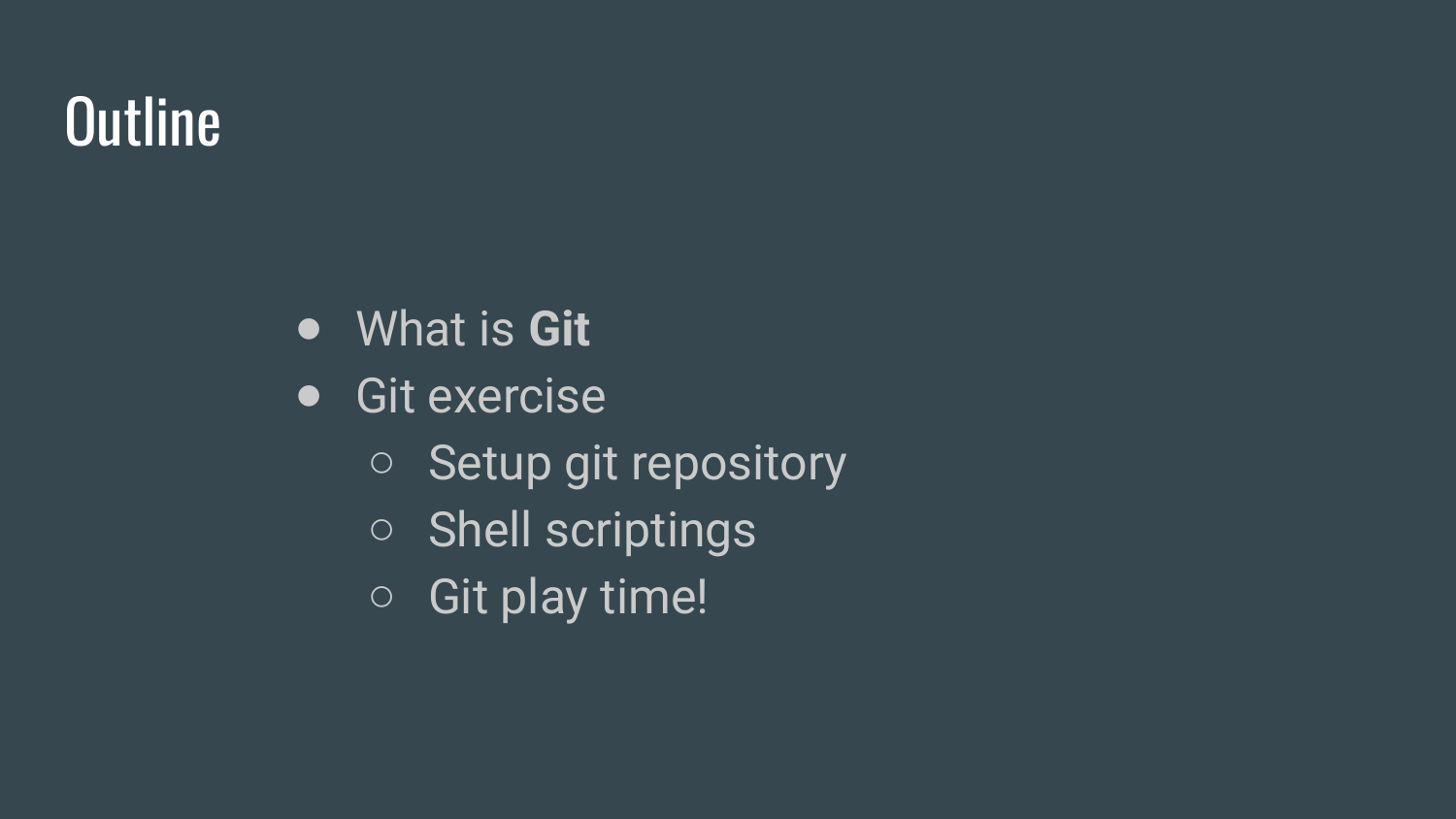

# Outline

What is Git
Git exercise
Setup git repository
Shell scriptings
Git play time!